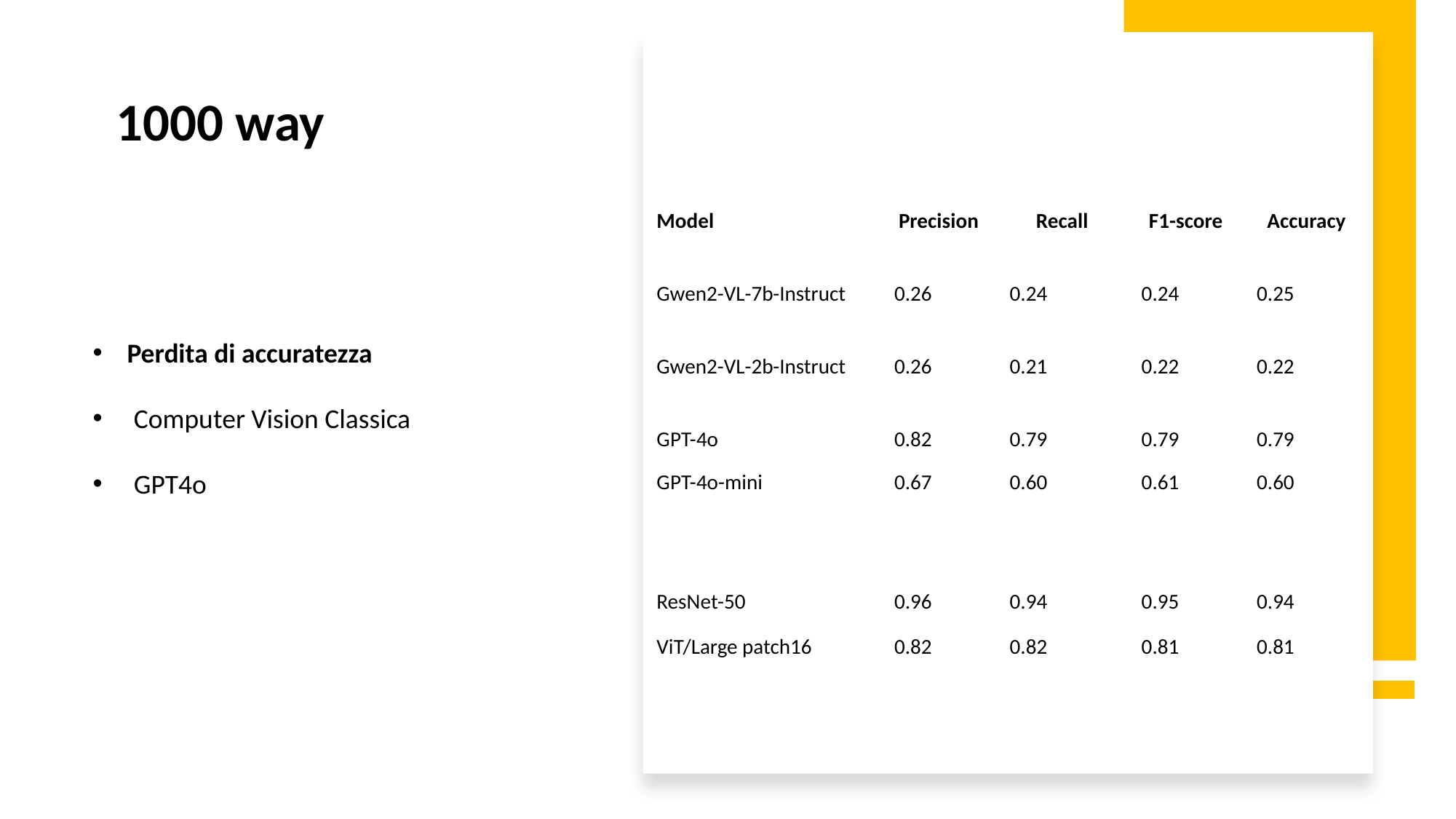

1000 way
| Model | Precision | Recall | F1-score | Accuracy |
| --- | --- | --- | --- | --- |
| Gwen2-VL-7b-Instruct | 0.26 | 0.24 | 0.24 | 0.25 |
| Gwen2-VL-2b-Instruct | 0.26 | 0.21 | 0.22 | 0.22 |
| GPT-4o | 0.82 | 0.79 | 0.79 | 0.79 |
| GPT-4o-mini | 0.67 | 0.60 | 0.61 | 0.60 |
|  |  |  |  |  |
| ResNet-50 | 0.96 | 0.94 | 0.95 | 0.94 |
| ViT/Large patch16 | 0.82 | 0.82 | 0.81 | 0.81 |
Perdita di accuratezza

Computer Vision Classica

GPT4o